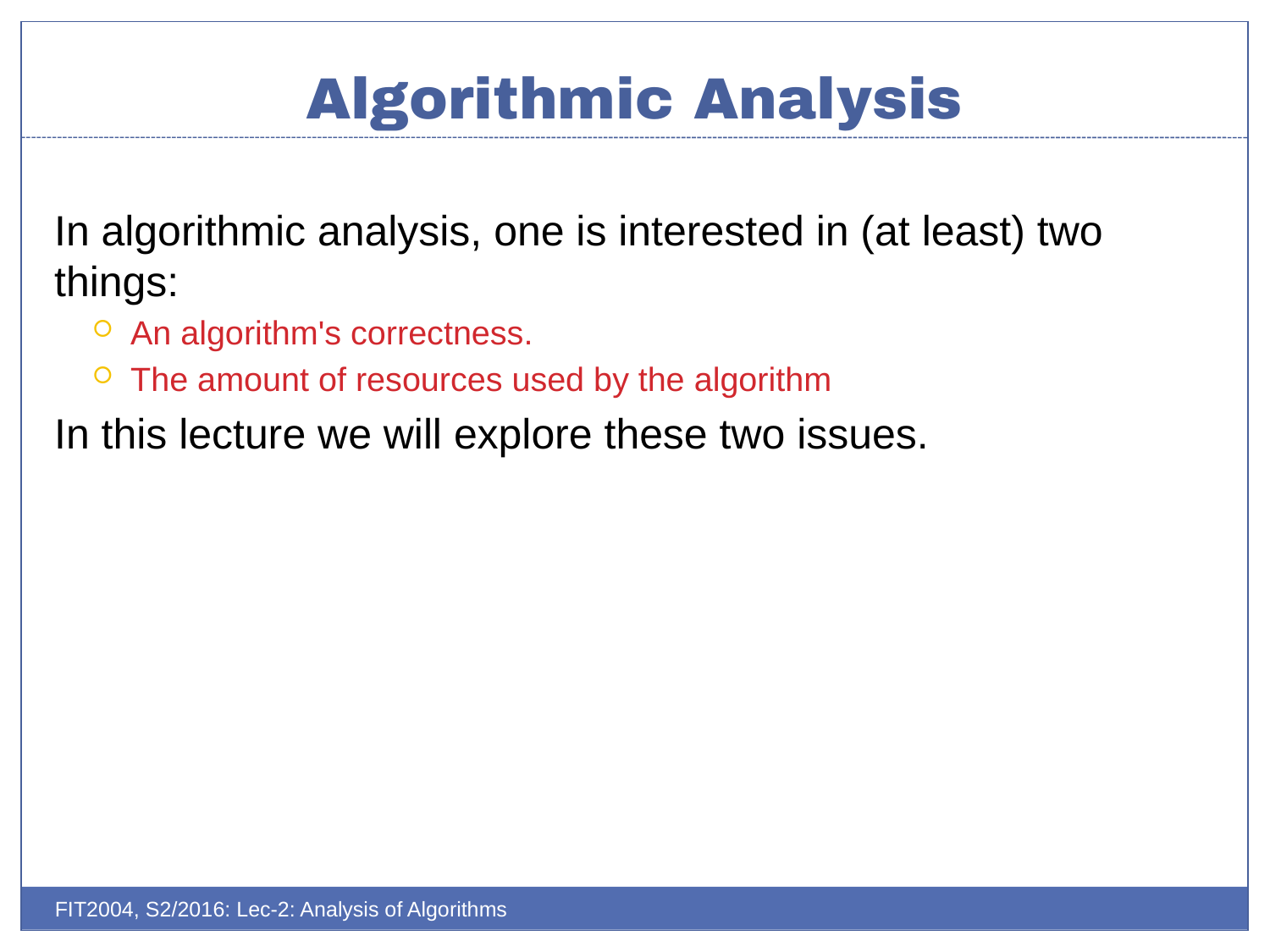

# Algorithmic Analysis

In algorithmic analysis, one is interested in (at least) two things:
An algorithm's correctness.
The amount of resources used by the algorithm
In this lecture we will explore these two issues.
FIT2004, S2/2016: Lec-2: Analysis of Algorithms